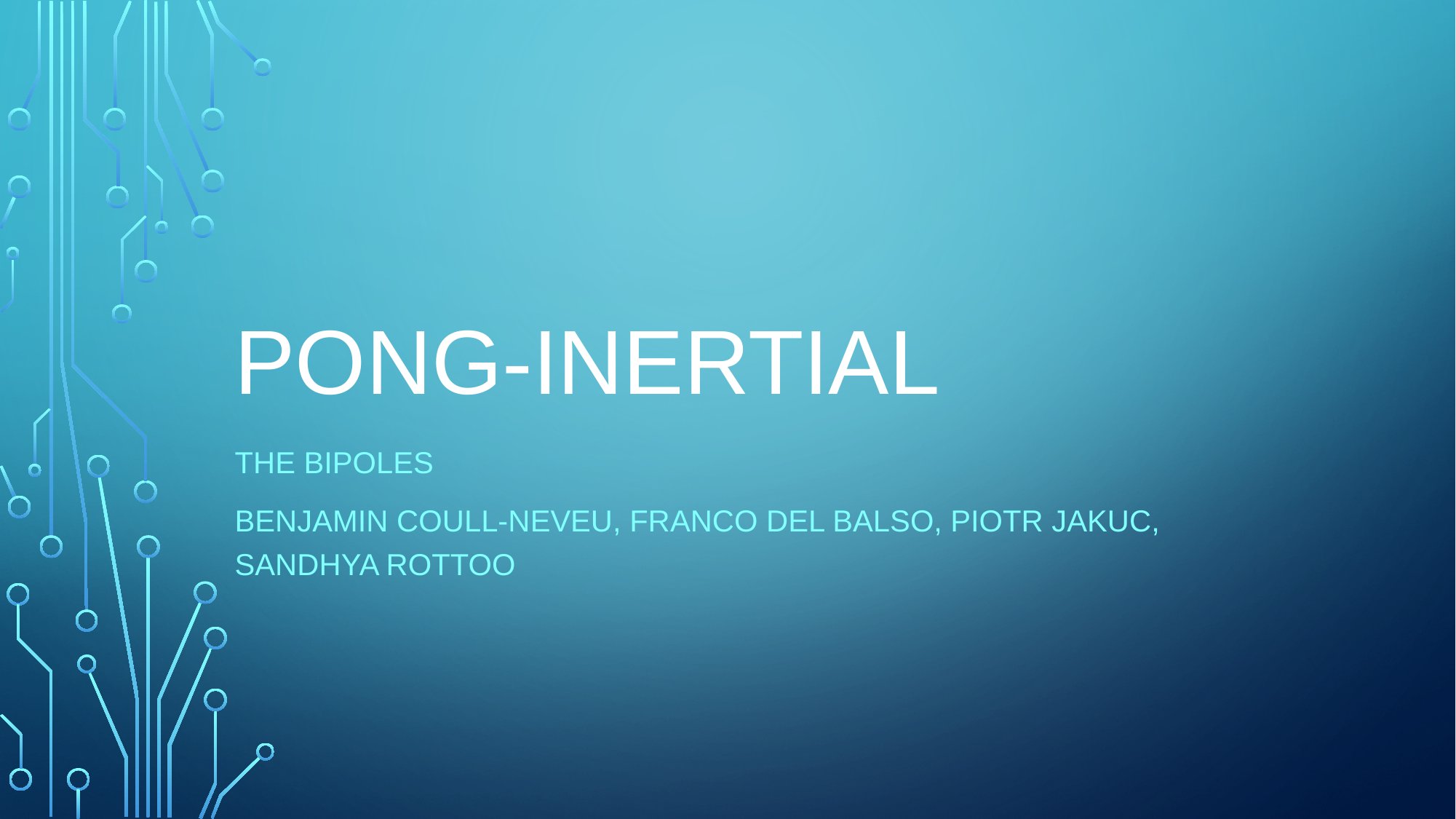

# Pong-Inertial
The BIPOLES
Benjamin Coull-Neveu, Franco Del Balso, Piotr Jakuc, Sandhya Rottoo